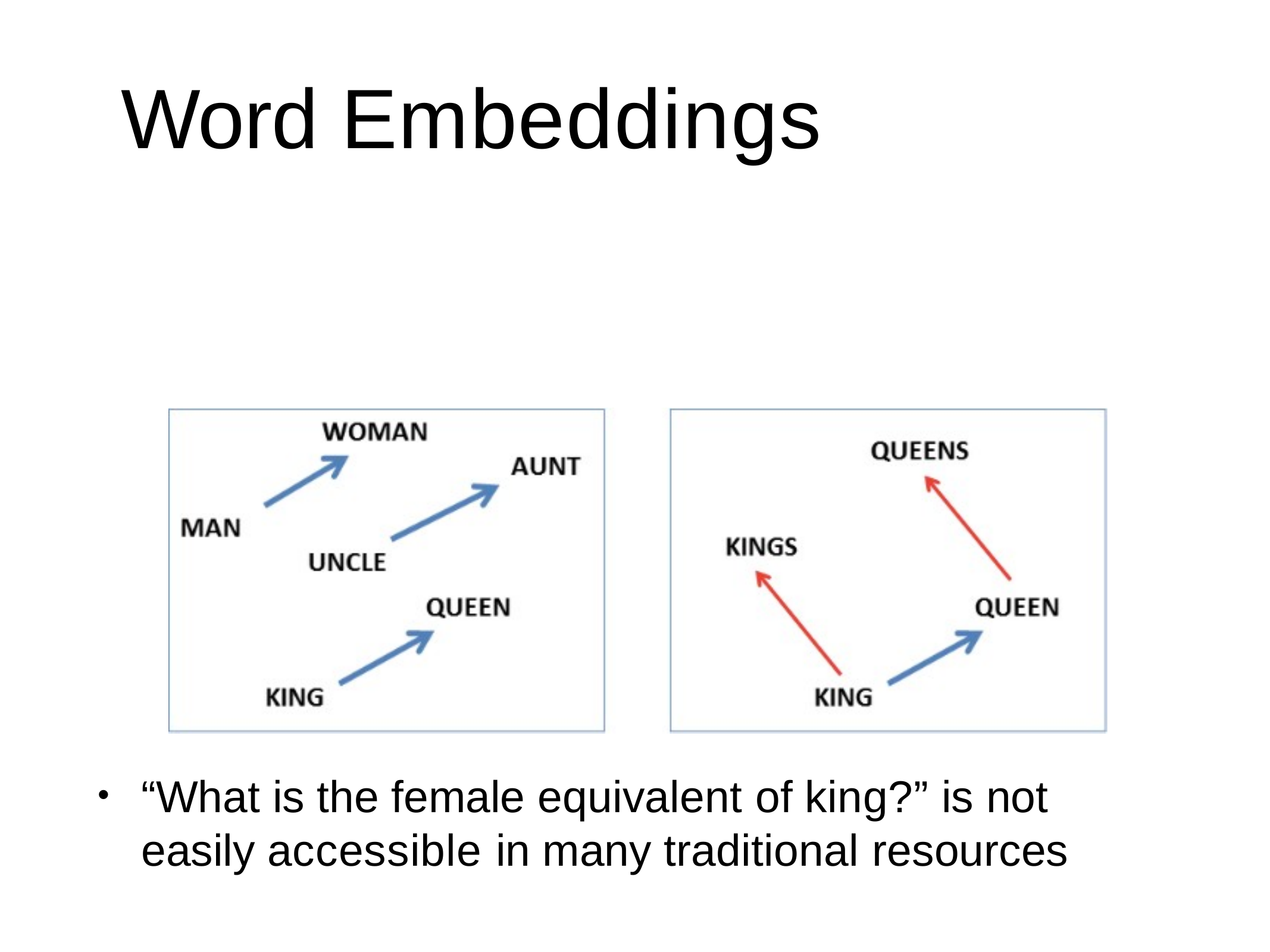

# Word Embeddings

“What is the female equivalent of king?” is not  easily accessible in many traditional resources
•